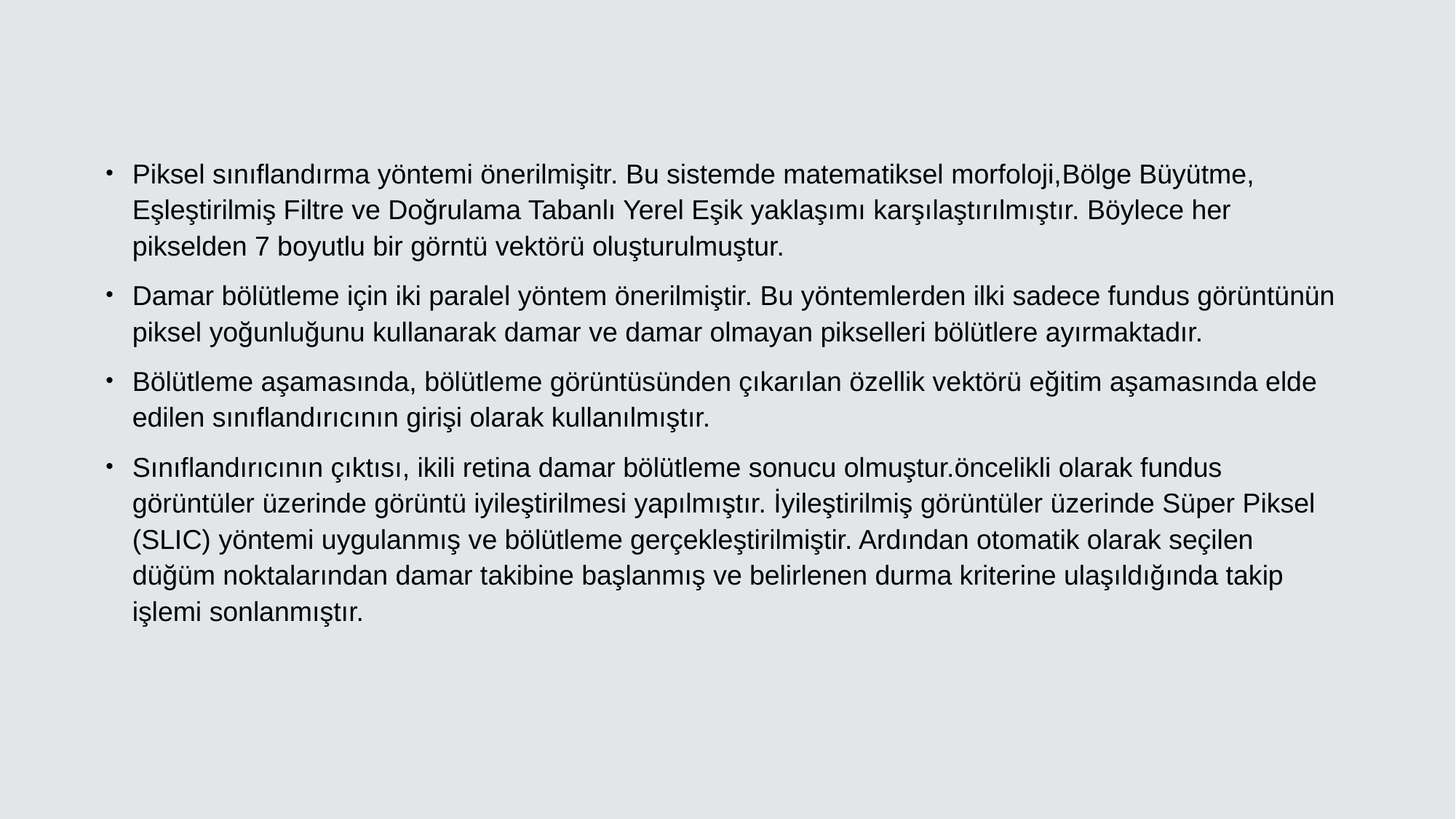

Piksel sınıflandırma yöntemi önerilmişitr. Bu sistemde matematiksel morfoloji,Bölge Büyütme, Eşleştirilmiş Filtre ve Doğrulama Tabanlı Yerel Eşik yaklaşımı karşılaştırılmıştır. Böylece her pikselden 7 boyutlu bir görntü vektörü oluşturulmuştur.
Damar bölütleme için iki paralel yöntem önerilmiştir. Bu yöntemlerden ilki sadece fundus görüntünün piksel yoğunluğunu kullanarak damar ve damar olmayan pikselleri bölütlere ayırmaktadır.
Bölütleme aşamasında, bölütleme görüntüsünden çıkarılan özellik vektörü eğitim aşamasında elde edilen sınıflandırıcının girişi olarak kullanılmıştır.
Sınıflandırıcının çıktısı, ikili retina damar bölütleme sonucu olmuştur.öncelikli olarak fundus görüntüler üzerinde görüntü iyileştirilmesi yapılmıştır. İyileştirilmiş görüntüler üzerinde Süper Piksel (SLIC) yöntemi uygulanmış ve bölütleme gerçekleştirilmiştir. Ardından otomatik olarak seçilen düğüm noktalarından damar takibine başlanmış ve belirlenen durma kriterine ulaşıldığında takip işlemi sonlanmıştır.